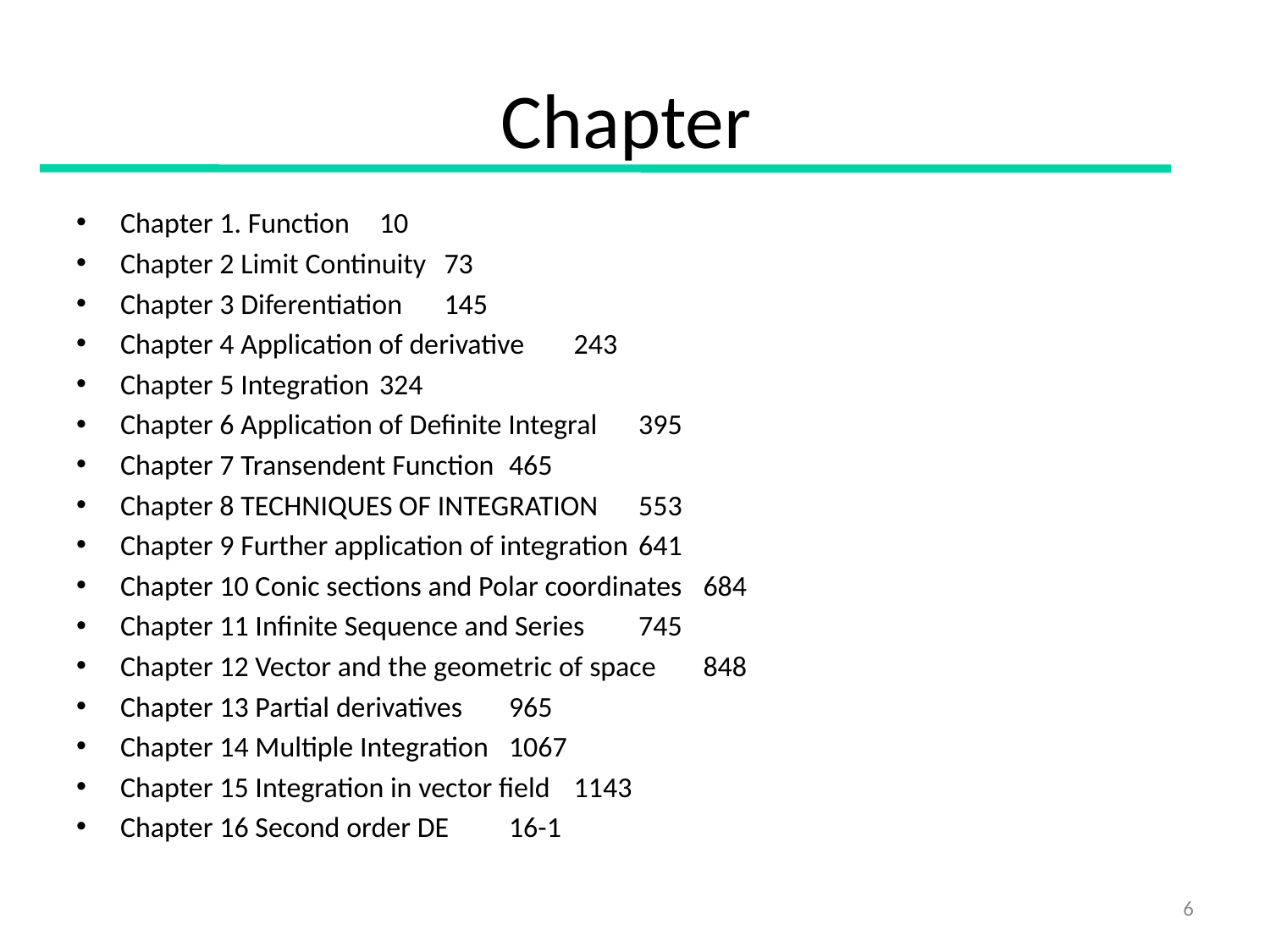

# Chapter
Chapter 1. Function				10
Chapter 2 Limit Continuity			73
Chapter 3 Diferentiation				145
Chapter 4 Application of derivative			243
Chapter 5 Integration 				324
Chapter 6 Application of Definite Integral		395
Chapter 7 Transendent Function			465
Chapter 8 TECHNIQUES OF INTEGRATION		553
Chapter 9 Further application of integration		641
Chapter 10 Conic sections and Polar coordinates 	684
Chapter 11 Infinite Sequence and Series		745
Chapter 12 Vector and the geometric of space	848
Chapter 13 Partial derivatives			965
Chapter 14 Multiple Integration			1067
Chapter 15 Integration in vector field		1143
Chapter 16 Second order DE			16-1
6